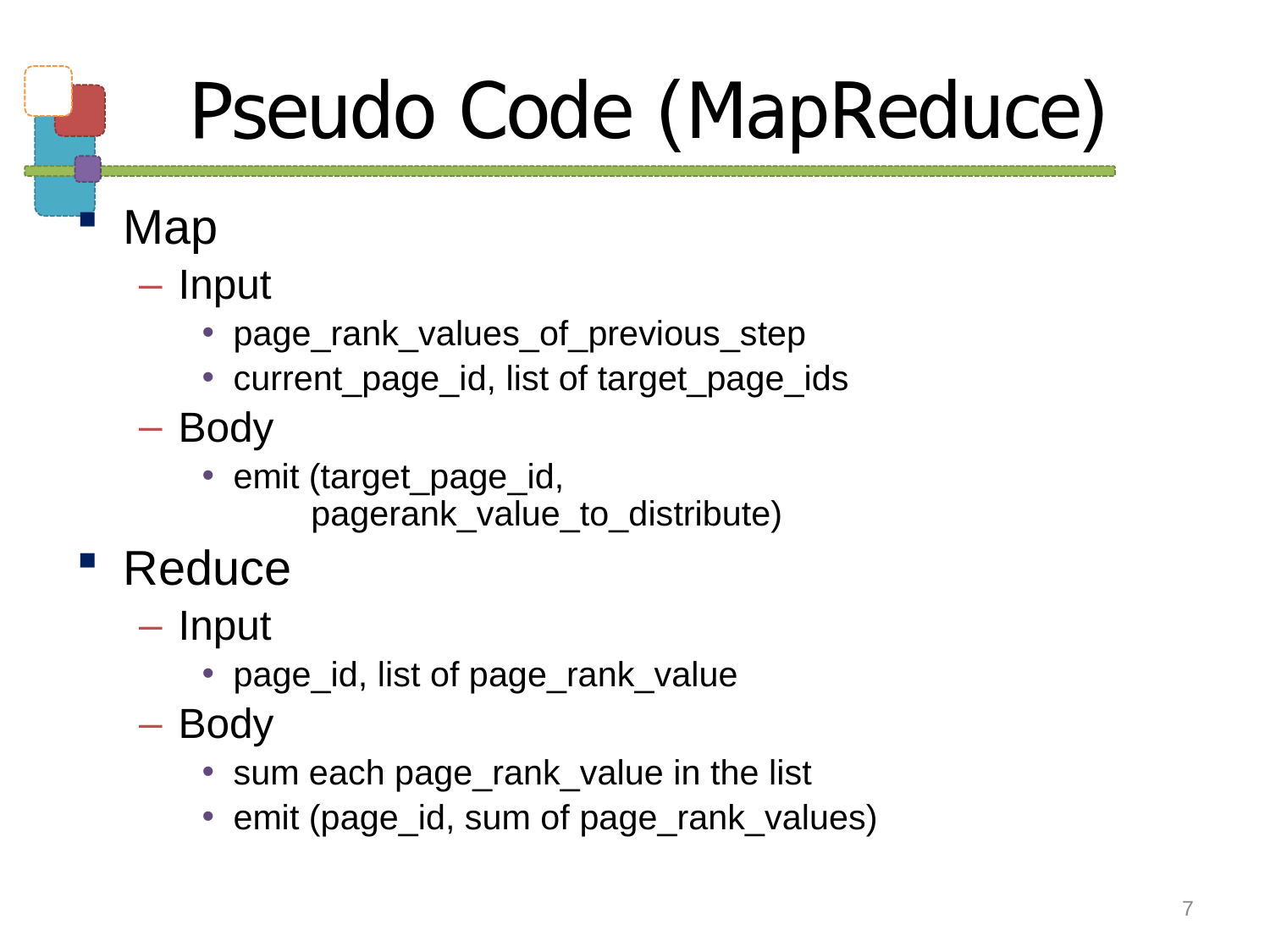

# Pseudo Code (MapReduce)
Map
Input
page_rank_values_of_previous_step
current_page_id, list of target_page_ids
Body
emit (target_page_id,
        pagerank_value_to_distribute)
Reduce
Input
page_id, list of page_rank_value
Body
sum each page_rank_value in the list
emit (page_id, sum of page_rank_values)
7